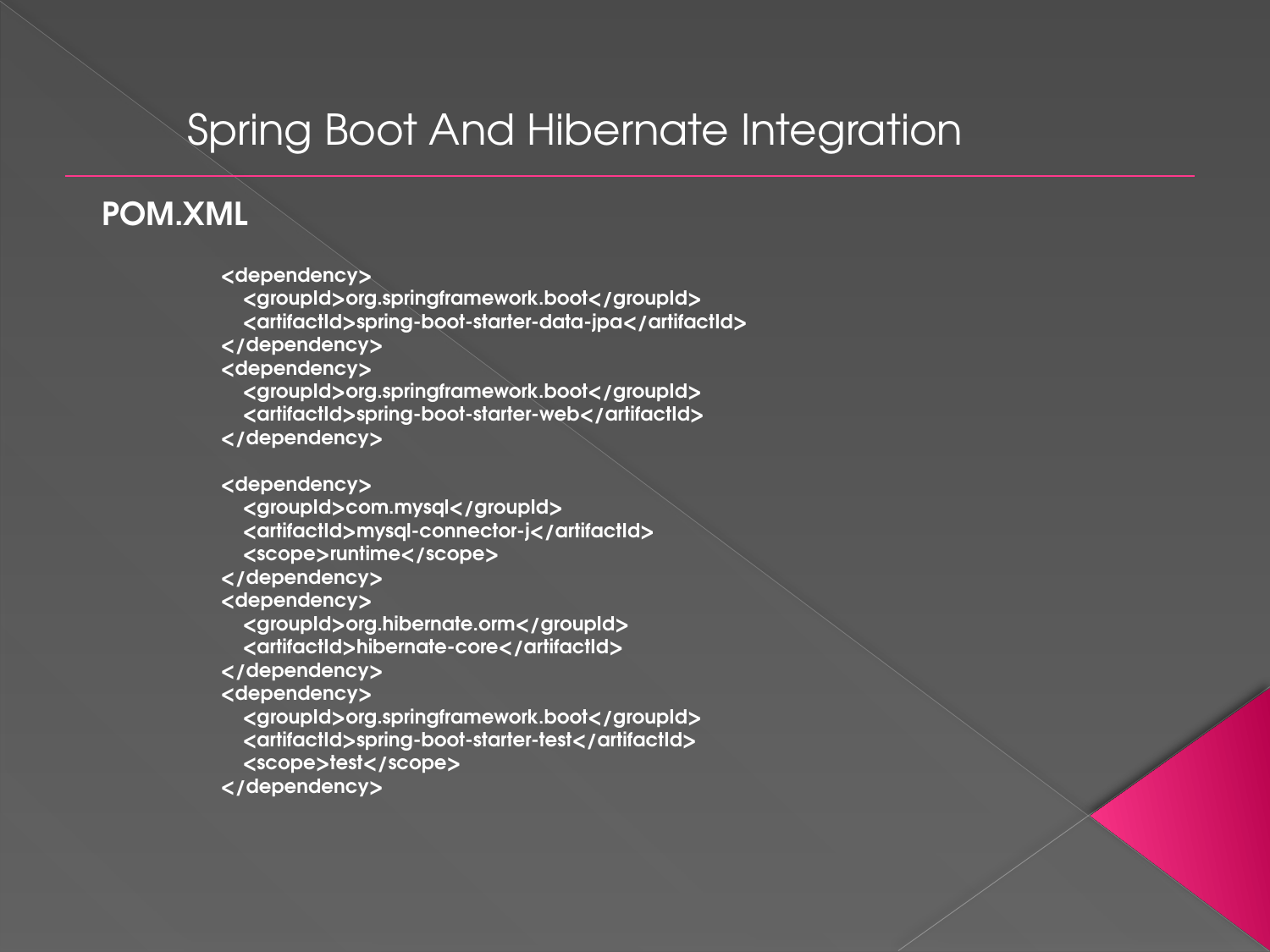

Spring Boot And Hibernate Integration
POM.XML
<dependency>
    <groupId>org.springframework.boot</groupId>
    <artifactId>spring-boot-starter-data-jpa</artifactId>
</dependency>
<dependency>
    <groupId>org.springframework.boot</groupId>
    <artifactId>spring-boot-starter-web</artifactId>
</dependency>
<dependency>
    <groupId>com.mysql</groupId>
    <artifactId>mysql-connector-j</artifactId>
    <scope>runtime</scope>
</dependency>
<dependency>
    <groupId>org.hibernate.orm</groupId>
    <artifactId>hibernate-core</artifactId>
</dependency>
<dependency>
    <groupId>org.springframework.boot</groupId>
    <artifactId>spring-boot-starter-test</artifactId>
    <scope>test</scope>
</dependency>